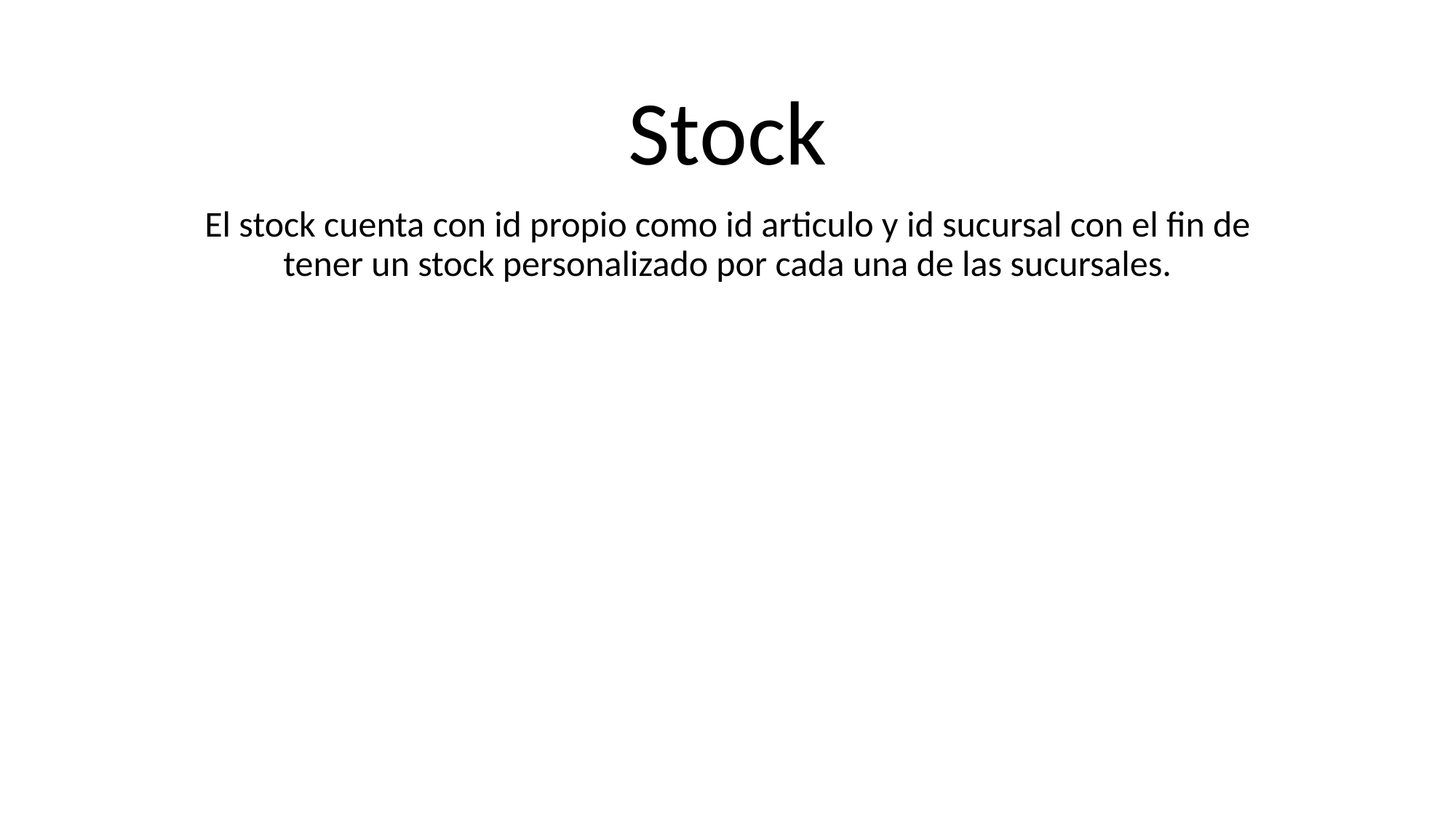

# Stock
El stock cuenta con id propio como id articulo y id sucursal con el fin de tener un stock personalizado por cada una de las sucursales.